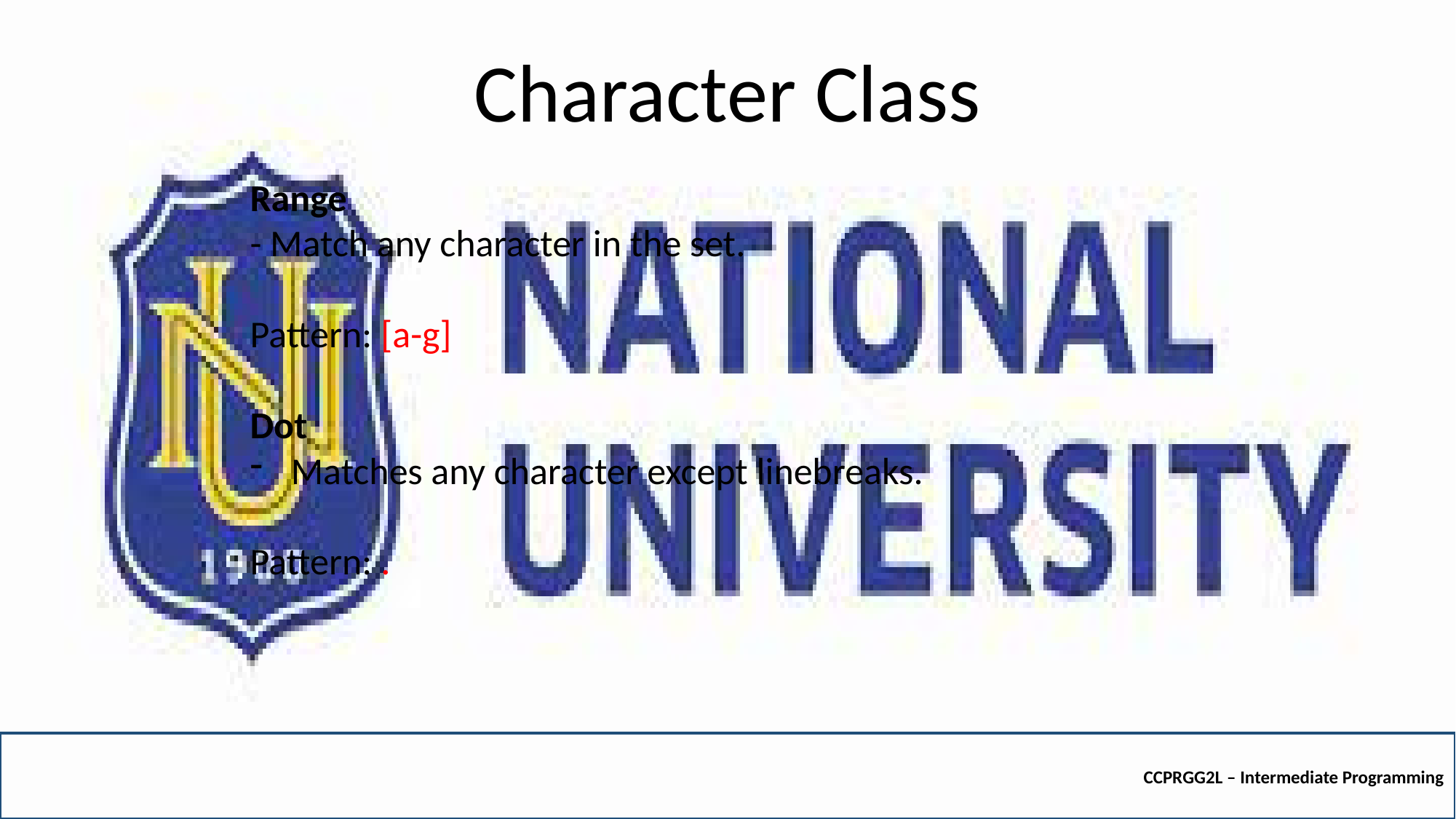

# Character Class
Range
- Match any character in the set.

Pattern: [a-g]

Dot
Matches any character except linebreaks.

Pattern: .

CCPRGG2L – Intermediate Programming